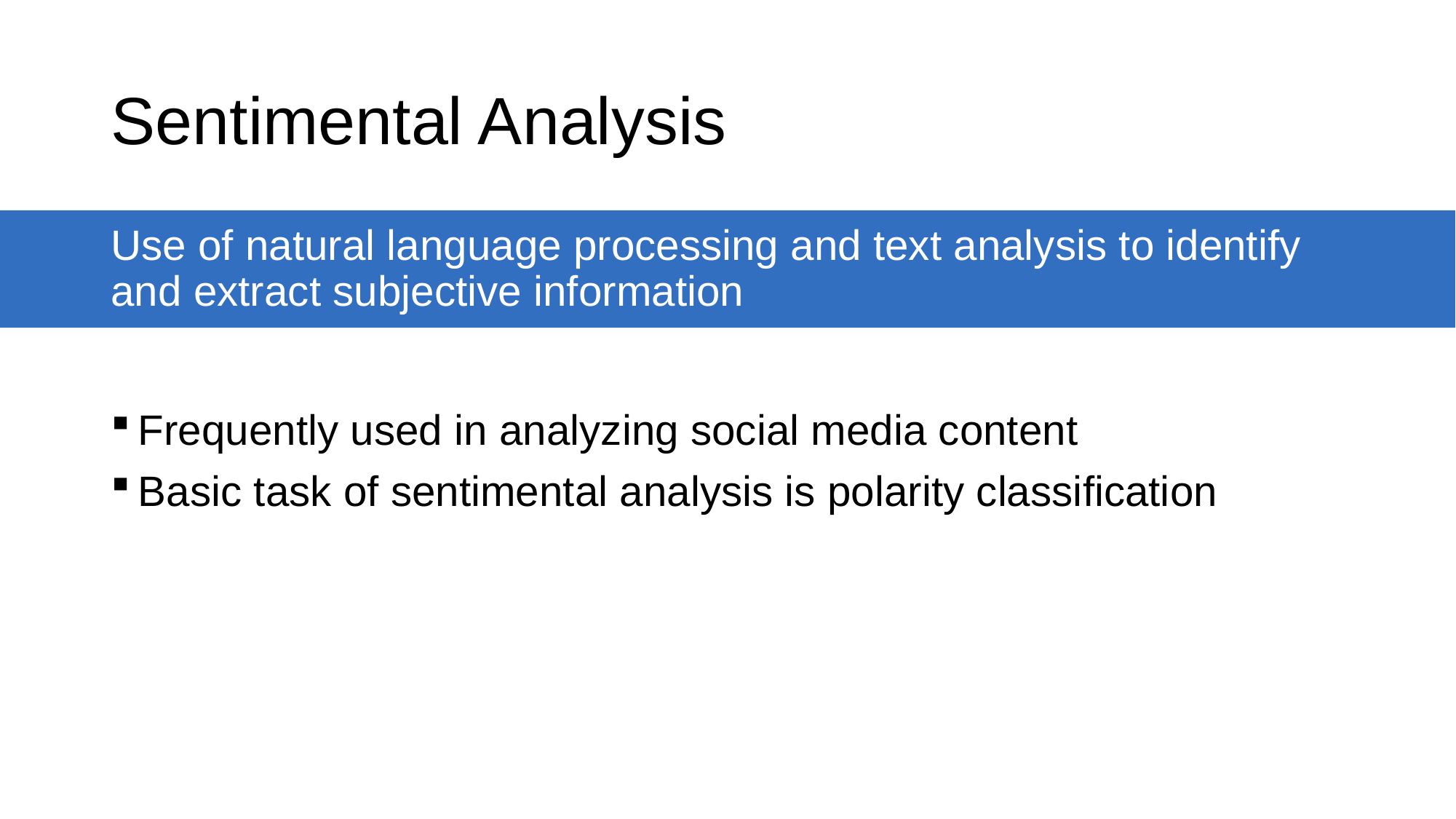

# Sentimental Analysis

Use of natural language processing and text analysis to identify and extract subjective information
Frequently used in analyzing social media content
Basic task of sentimental analysis is polarity classification